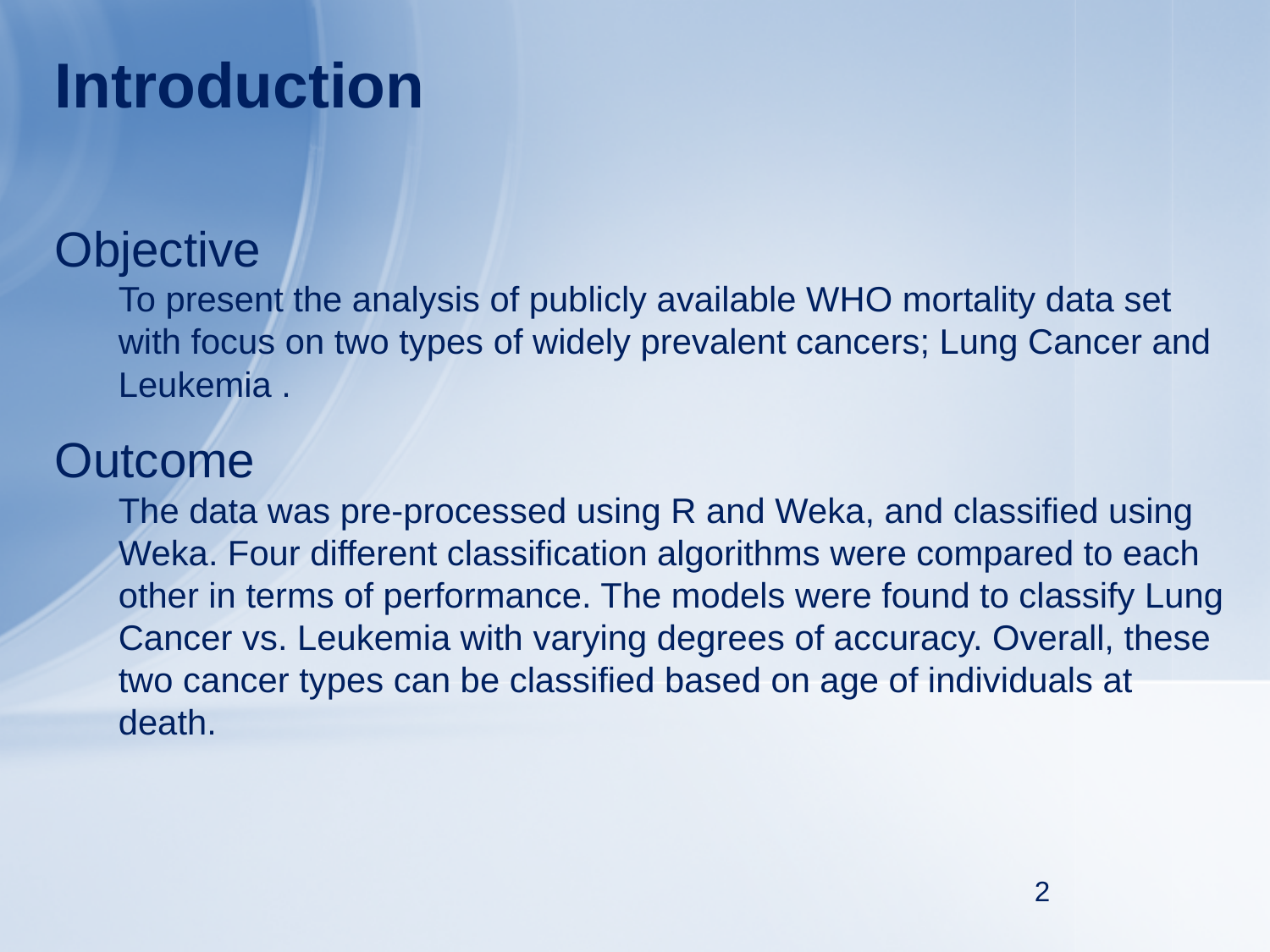

Introduction
Objective
To present the analysis of publicly available WHO mortality data set with focus on two types of widely prevalent cancers; Lung Cancer and Leukemia .
Outcome
The data was pre-processed using R and Weka, and classified using Weka. Four different classification algorithms were compared to each other in terms of performance. The models were found to classify Lung Cancer vs. Leukemia with varying degrees of accuracy. Overall, these two cancer types can be classified based on age of individuals at death.
2